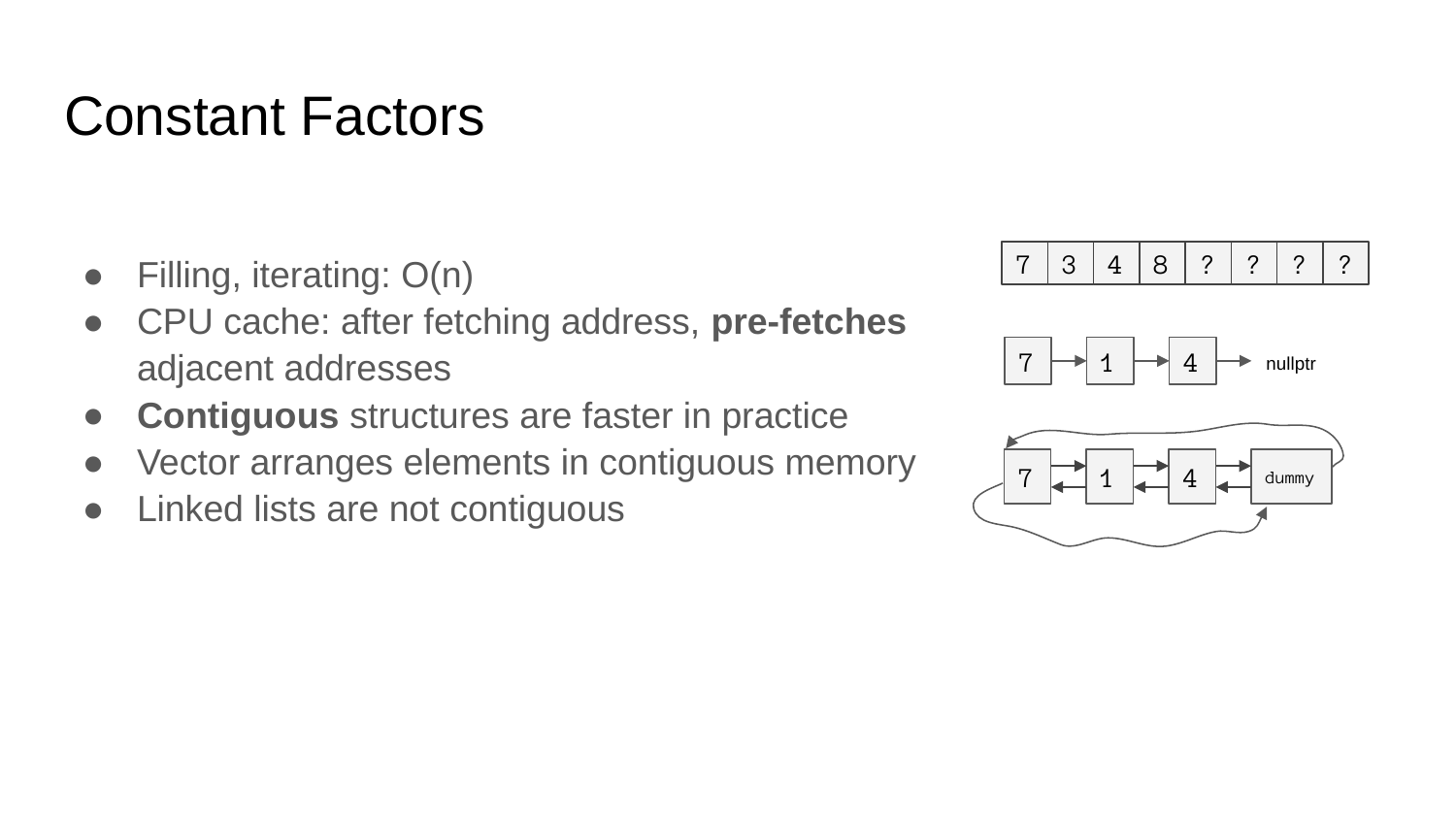

# Constant Factors
Filling, iterating: O(n)
CPU cache: after fetching address, pre-fetches adjacent addresses
Contiguous structures are faster in practice
Vector arranges elements in contiguous memory
Linked lists are not contiguous
7
3
4
8
?
?
?
?
7
1
4
nullptr

7
1
4
dummy